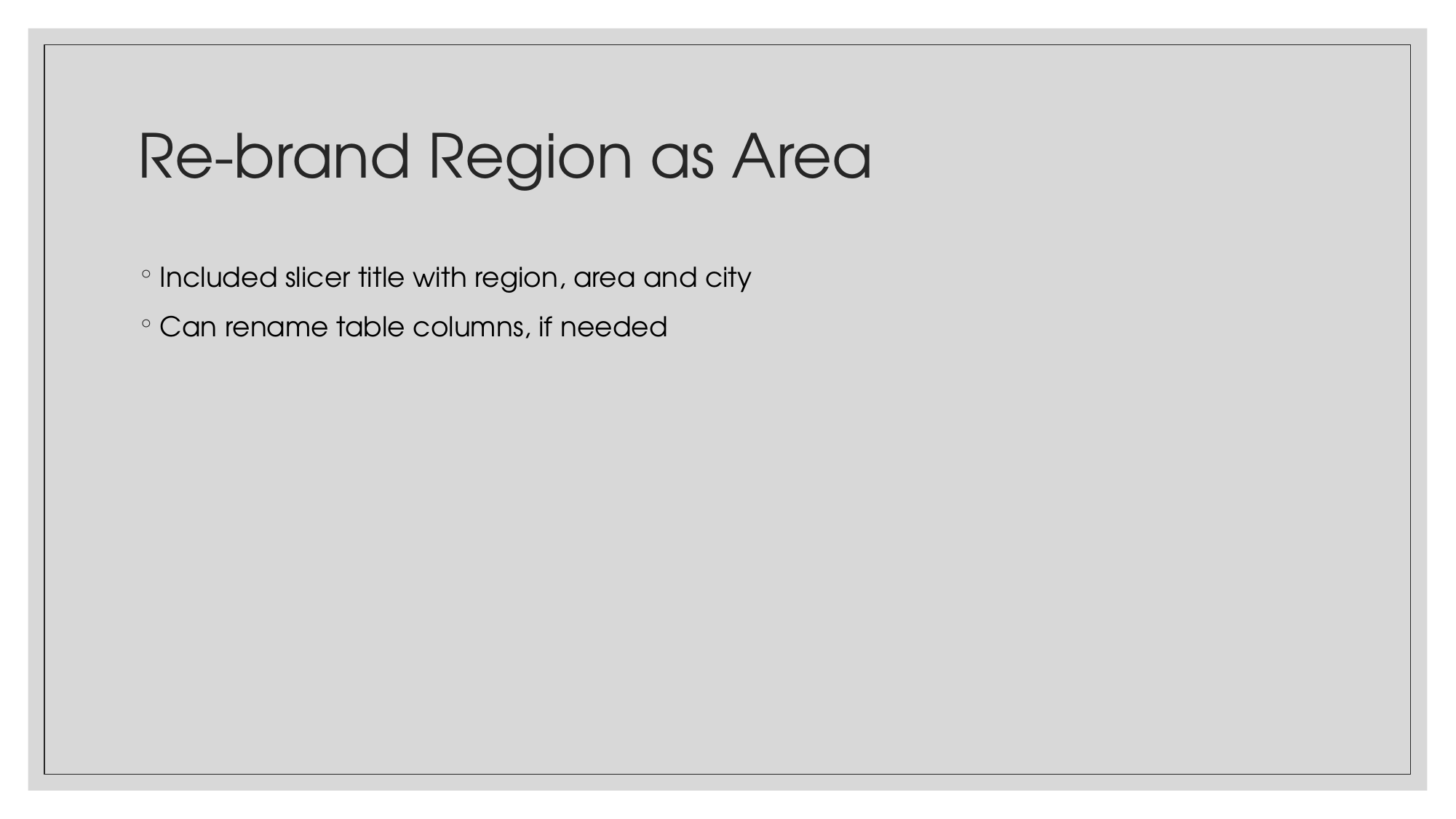

# Re-brand Region as Area
Included slicer title with region, area and city
Can rename table columns, if needed